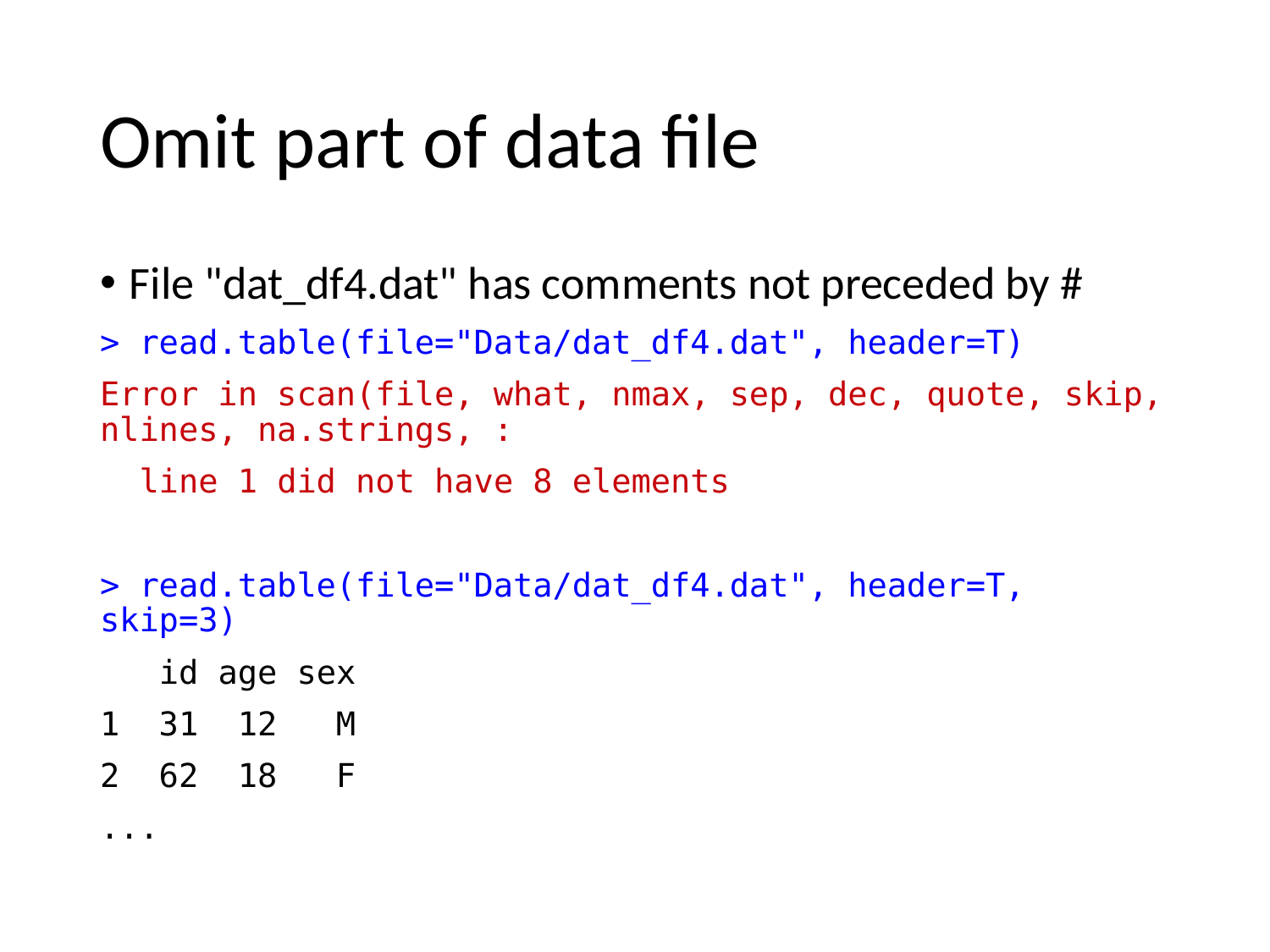

# Omit part of data file
File "dat_df4.dat" has comments not preceded by #
> read.table(file="Data/dat_df4.dat", header=T)
Error in scan(file, what, nmax, sep, dec, quote, skip, nlines, na.strings, :
  line 1 did not have 8 elements

> read.table(file="Data/dat_df4.dat", header=T, skip=3)
   id age sex
1  31  12   M
2  62  18   F
...